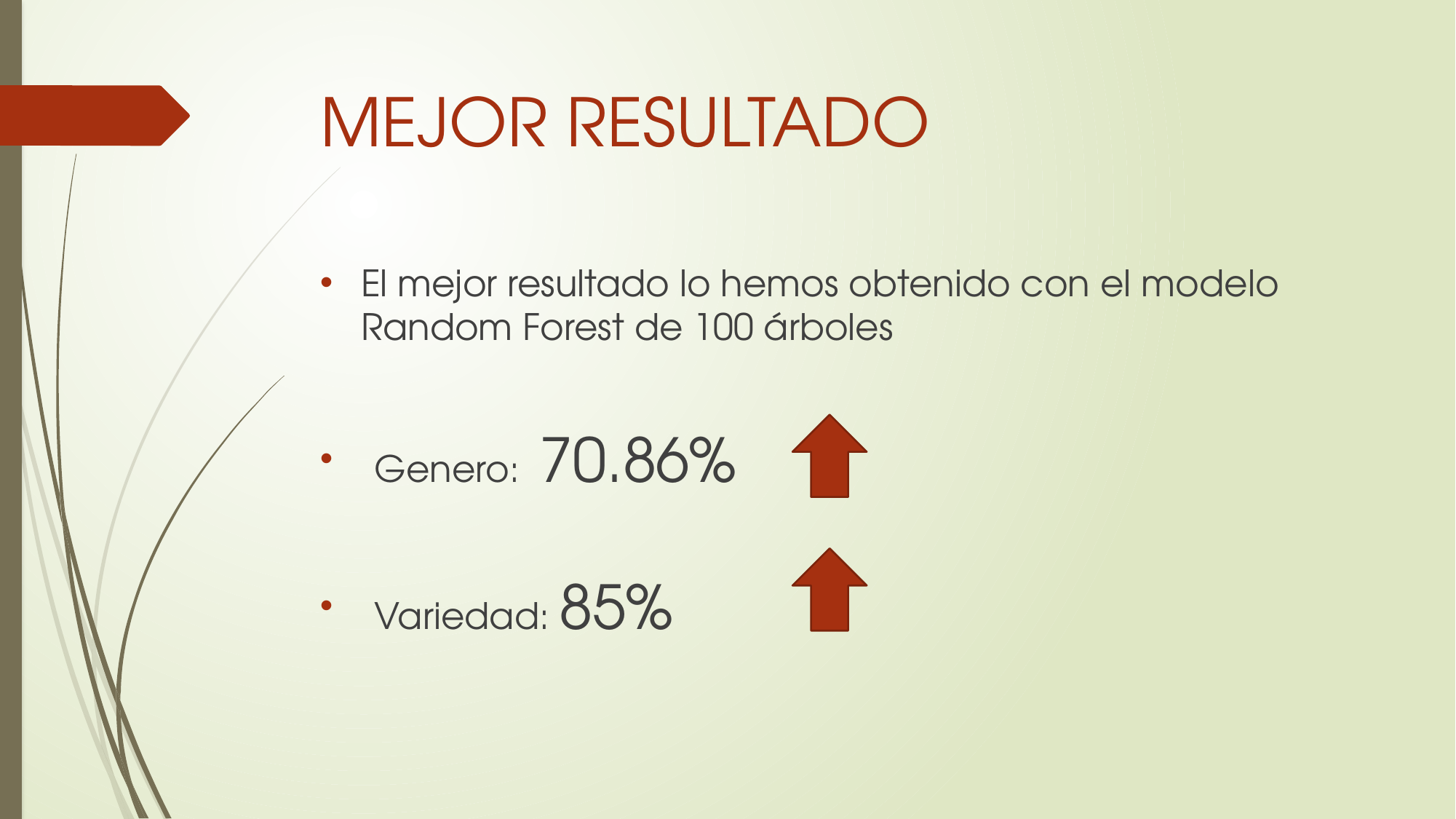

# MEJOR RESULTADO
El mejor resultado lo hemos obtenido con el modelo Random Forest de 100 árboles

Genero:  70.86%

Variedad: 85%